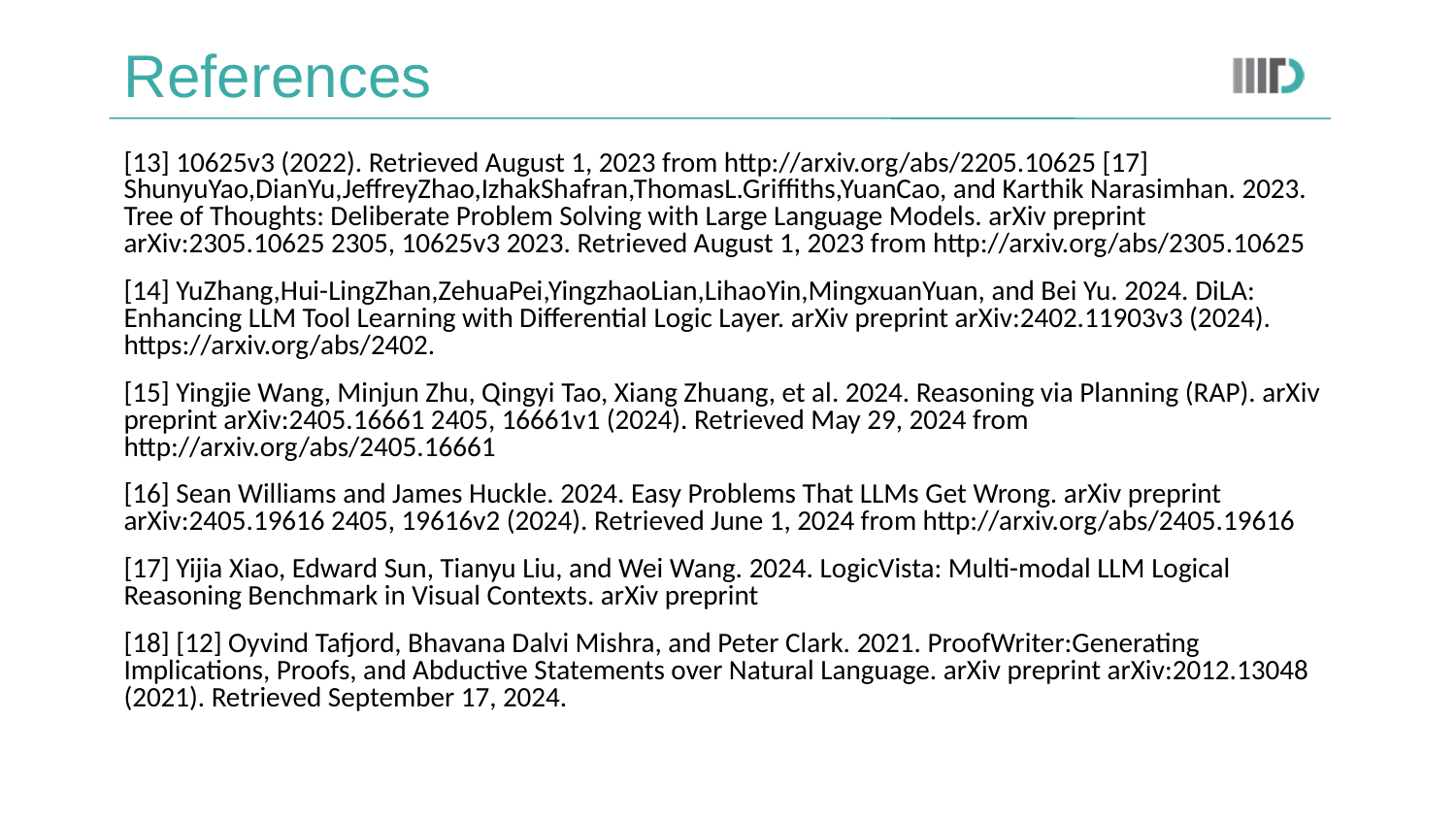

# References
[13] 10625v3 (2022). Retrieved August 1, 2023 from http://arxiv.org/abs/2205.10625 [17] ShunyuYao,DianYu,JeffreyZhao,IzhakShafran,ThomasL.Griffiths,YuanCao, and Karthik Narasimhan. 2023. Tree of Thoughts: Deliberate Problem Solving with Large Language Models. arXiv preprint arXiv:2305.10625 2305, 10625v3 2023. Retrieved August 1, 2023 from http://arxiv.org/abs/2305.10625
[14] YuZhang,Hui-LingZhan,ZehuaPei,YingzhaoLian,LihaoYin,MingxuanYuan, and Bei Yu. 2024. DiLA: Enhancing LLM Tool Learning with Differential Logic Layer. arXiv preprint arXiv:2402.11903v3 (2024). https://arxiv.org/abs/2402.
[15] Yingjie Wang, Minjun Zhu, Qingyi Tao, Xiang Zhuang, et al. 2024. Reasoning via Planning (RAP). arXiv preprint arXiv:2405.16661 2405, 16661v1 (2024). Retrieved May 29, 2024 from http://arxiv.org/abs/2405.16661
[16] Sean Williams and James Huckle. 2024. Easy Problems That LLMs Get Wrong. arXiv preprint arXiv:2405.19616 2405, 19616v2 (2024). Retrieved June 1, 2024 from http://arxiv.org/abs/2405.19616
[17] Yijia Xiao, Edward Sun, Tianyu Liu, and Wei Wang. 2024. LogicVista: Multi-modal LLM Logical Reasoning Benchmark in Visual Contexts. arXiv preprint
[18] [12] Oyvind Tafjord, Bhavana Dalvi Mishra, and Peter Clark. 2021. ProofWriter:Generating Implications, Proofs, and Abductive Statements over Natural Language. arXiv preprint arXiv:2012.13048 (2021). Retrieved September 17, 2024.